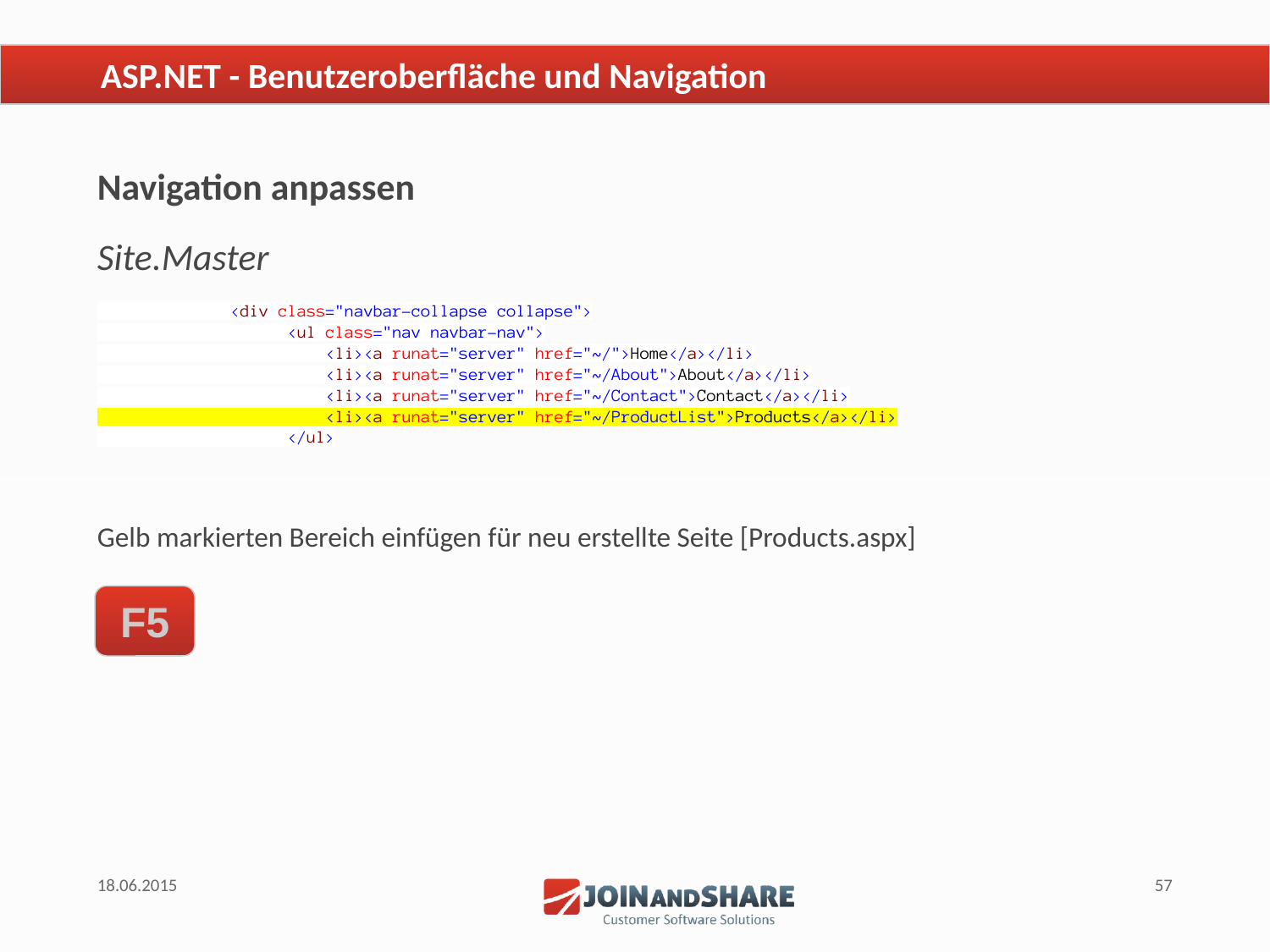

# ASP.NET - Benutzeroberfläche und Navigation
Navigation anpassen
Site.Master

              <div class="navbar-collapse collapse">
                    <ul class="nav navbar-nav">
                        <li><a runat="server" href="~/">Home</a></li>
                        <li><a runat="server" href="~/About">About</a></li>
                        <li><a runat="server" href="~/Contact">Contact</a></li>
                        <li><a runat="server" href="~/ProductList">Products</a></li>
                    </ul>

Gelb markierten Bereich einfügen für neu erstellte Seite [Products.aspx]

F5
18.06.2015
57